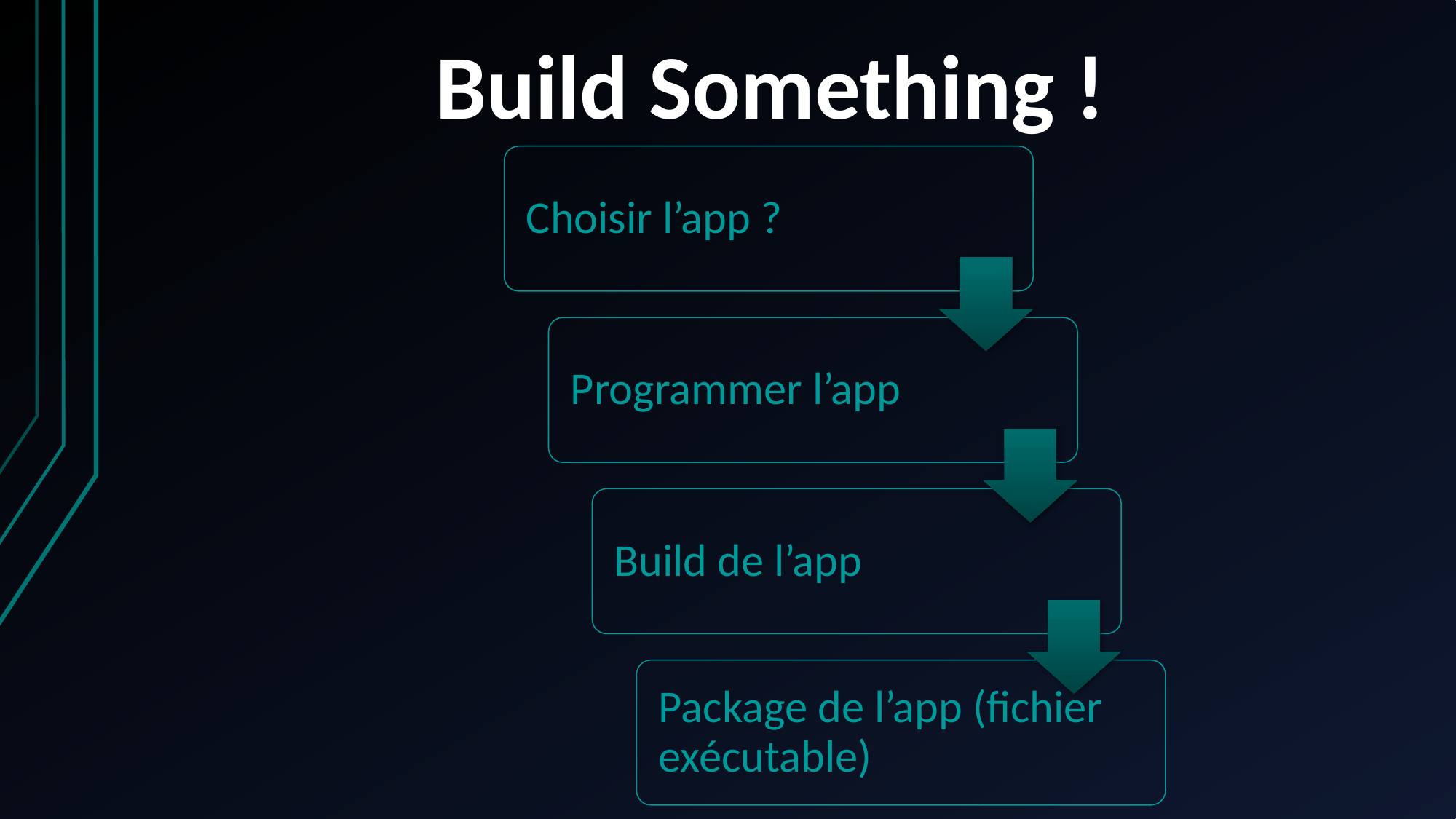

# Build Something !
Choisir l’app ?
Programmer l’app
Build de l’app
Package de l’app (fichier exécutable)